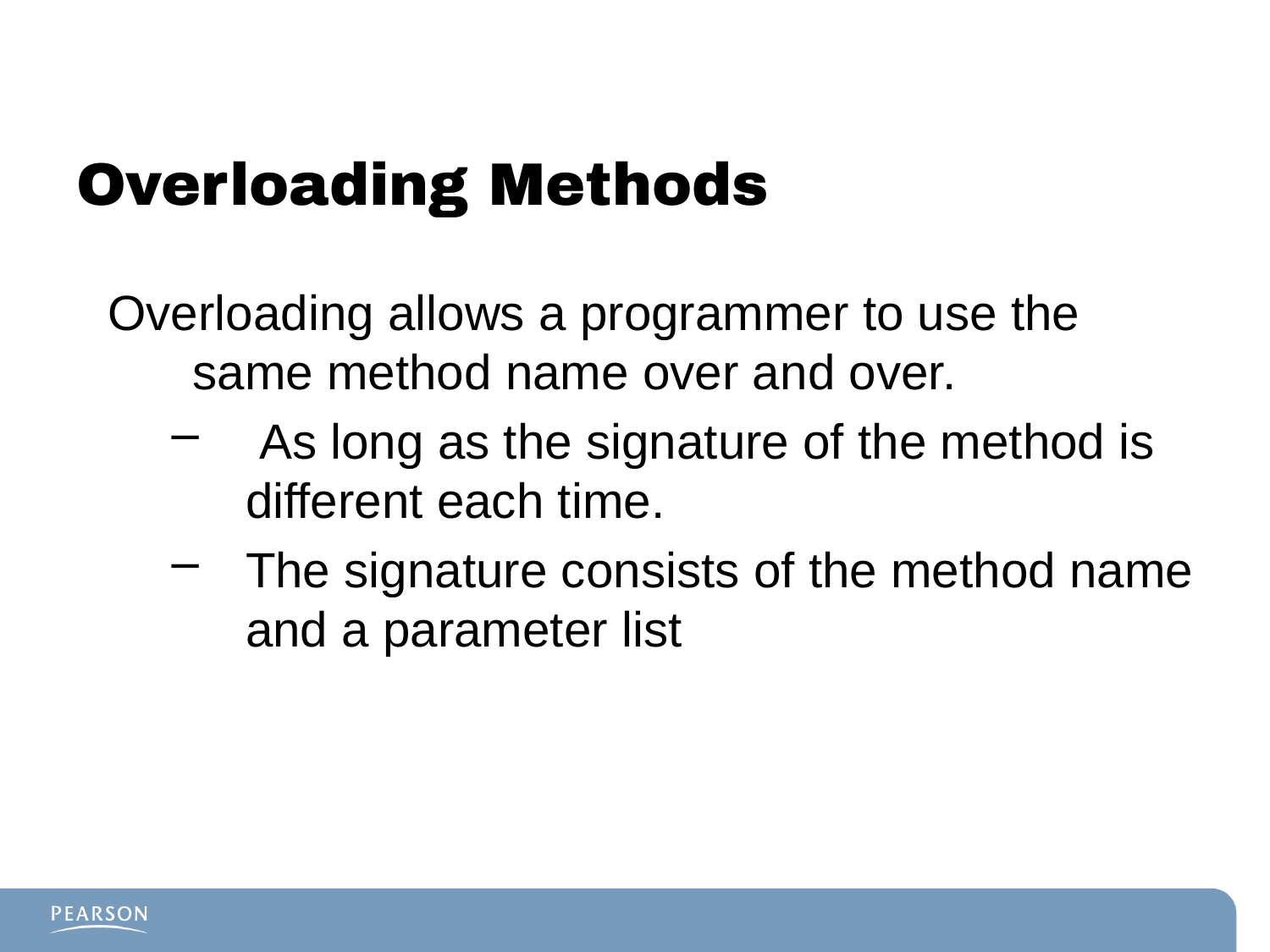

# Overloading Methods
Overloading allows a programmer to use the same method name over and over.
 As long as the signature of the method is different each time.
The signature consists of the method name and a parameter list